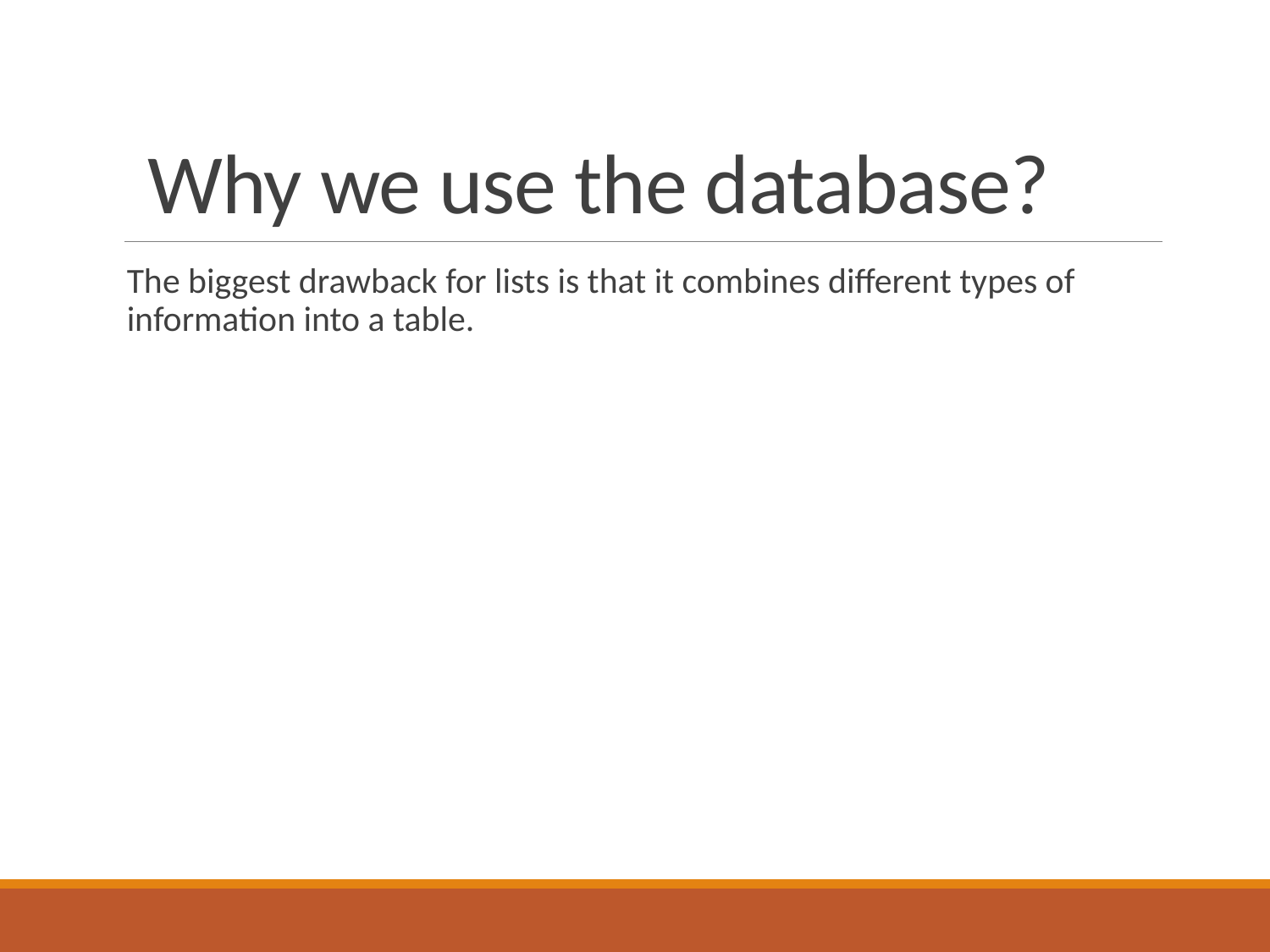

Why we use the database?
The biggest drawback for lists is that it combines different types of information into a table.